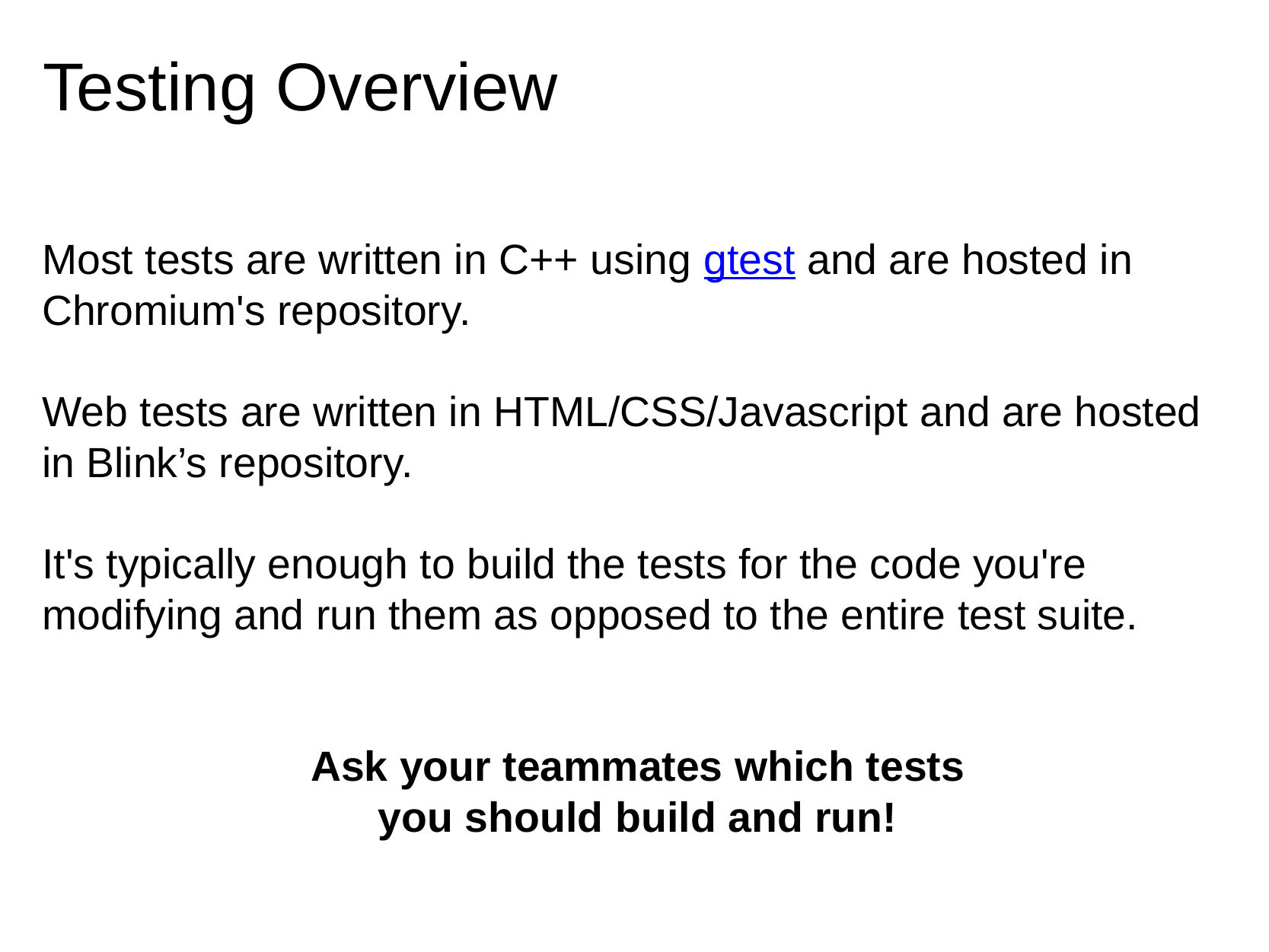

# Testing Overview
Most tests are written in C++ using gtest and are hosted in Chromium's repository.

Web tests are written in HTML/CSS/Javascript and are hosted in Blink’s repository.

It's typically enough to build the tests for the code you're modifying and run them as opposed to the entire test suite.

Ask your teammates which tests
you should build and run!